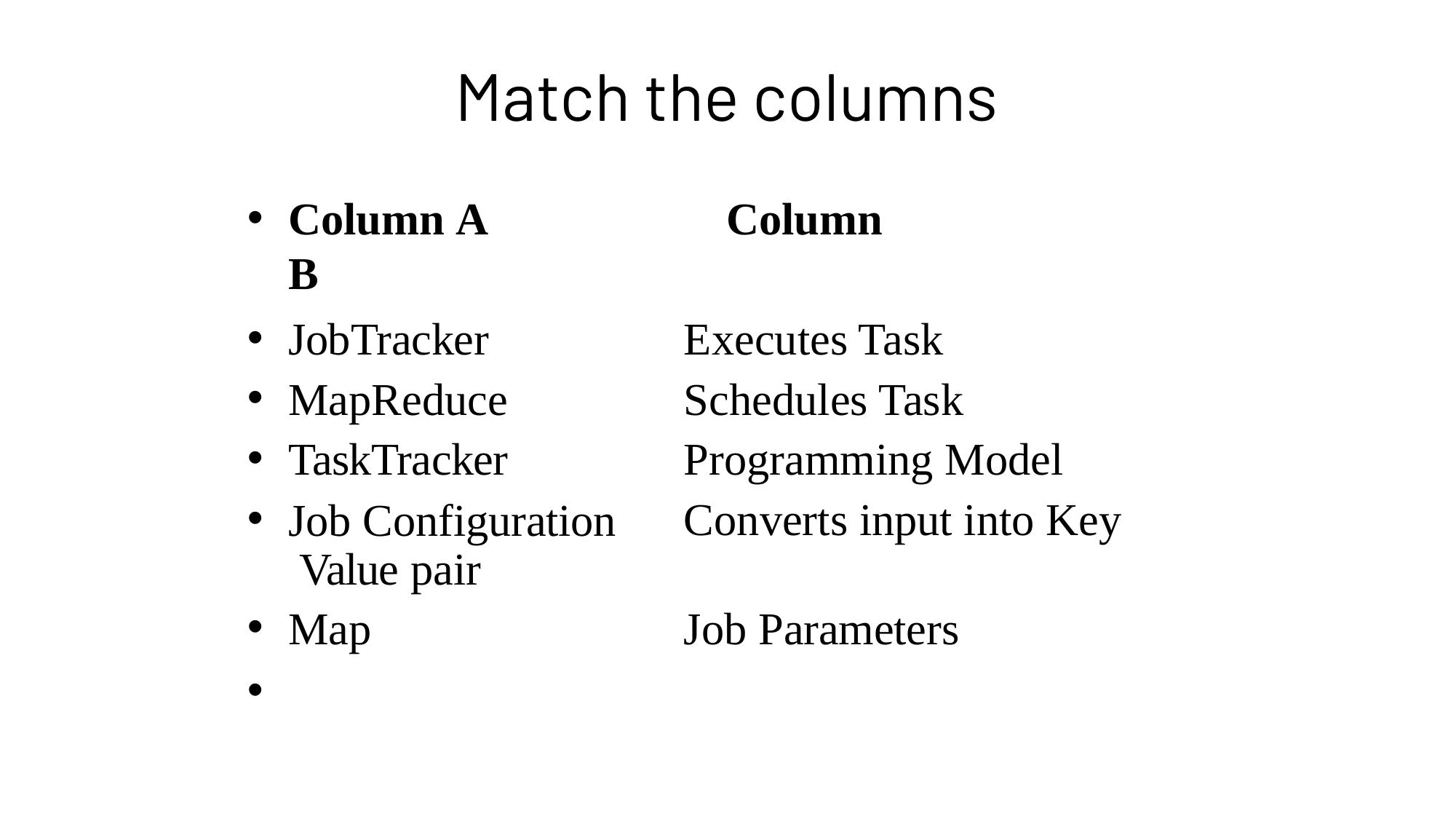

# Match the columns
Column A	Column B
JobTracker
MapReduce
TaskTracker
Job Configuration  Value pair
Map
Executes Task  Schedules Task  Programming Model  Converts input into Key
Job Parameters
•